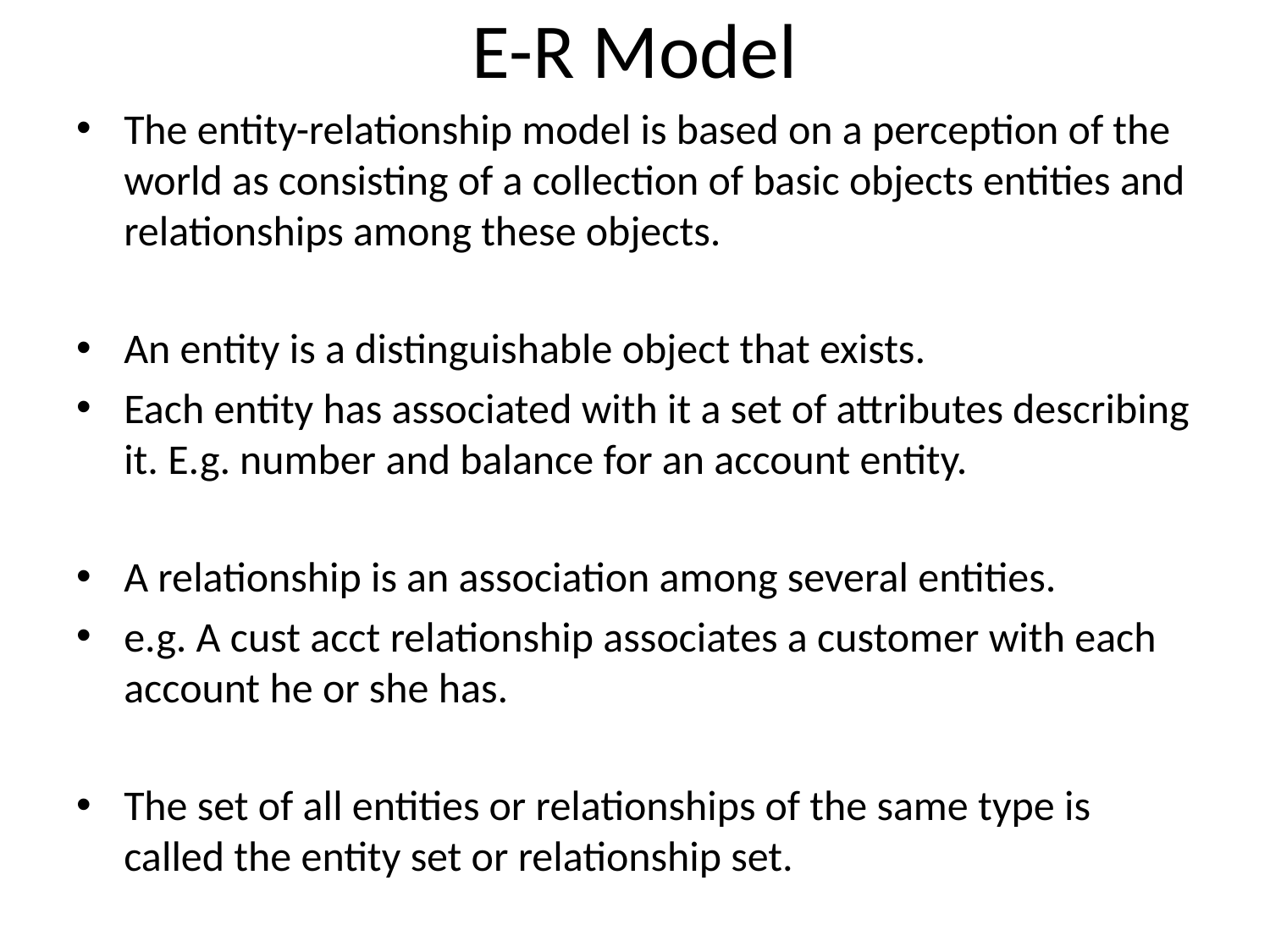

# E-R Model
The entity-relationship model is based on a perception of the world as consisting of a collection of basic objects entities and relationships among these objects.

An entity is a distinguishable object that exists.
Each entity has associated with it a set of attributes describing it. E.g. number and balance for an account entity.

A relationship is an association among several entities.
e.g. A cust acct relationship associates a customer with each account he or she has.

The set of all entities or relationships of the same type is called the entity set or relationship set.